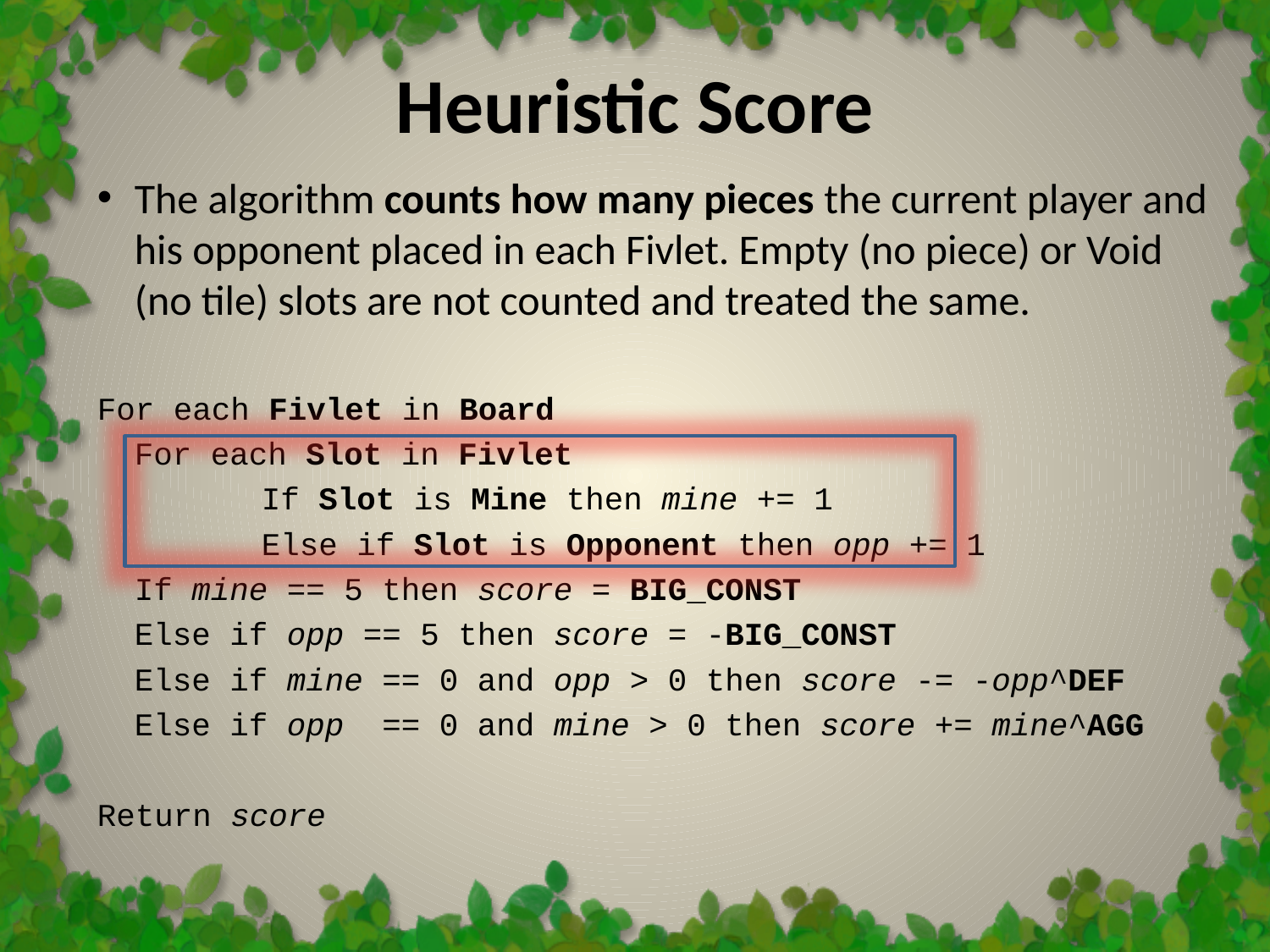

Heuristic Score
The algorithm counts how many pieces the current player and his opponent placed in each Fivlet. Empty (no piece) or Void (no tile) slots are not counted and treated the same.

For each Fivlet in Board
	For each Slot in Fivlet
		If Slot is Mine then mine += 1
		Else if Slot is Opponent then opp += 1
	If mine == 5 then score = BIG_CONST
	Else if opp == 5 then score = -BIG_CONST
	Else if mine == 0 and opp > 0 then score -= -opp^DEF
	Else if opp  == 0 and mine > 0 then score += mine^AGG

Return score